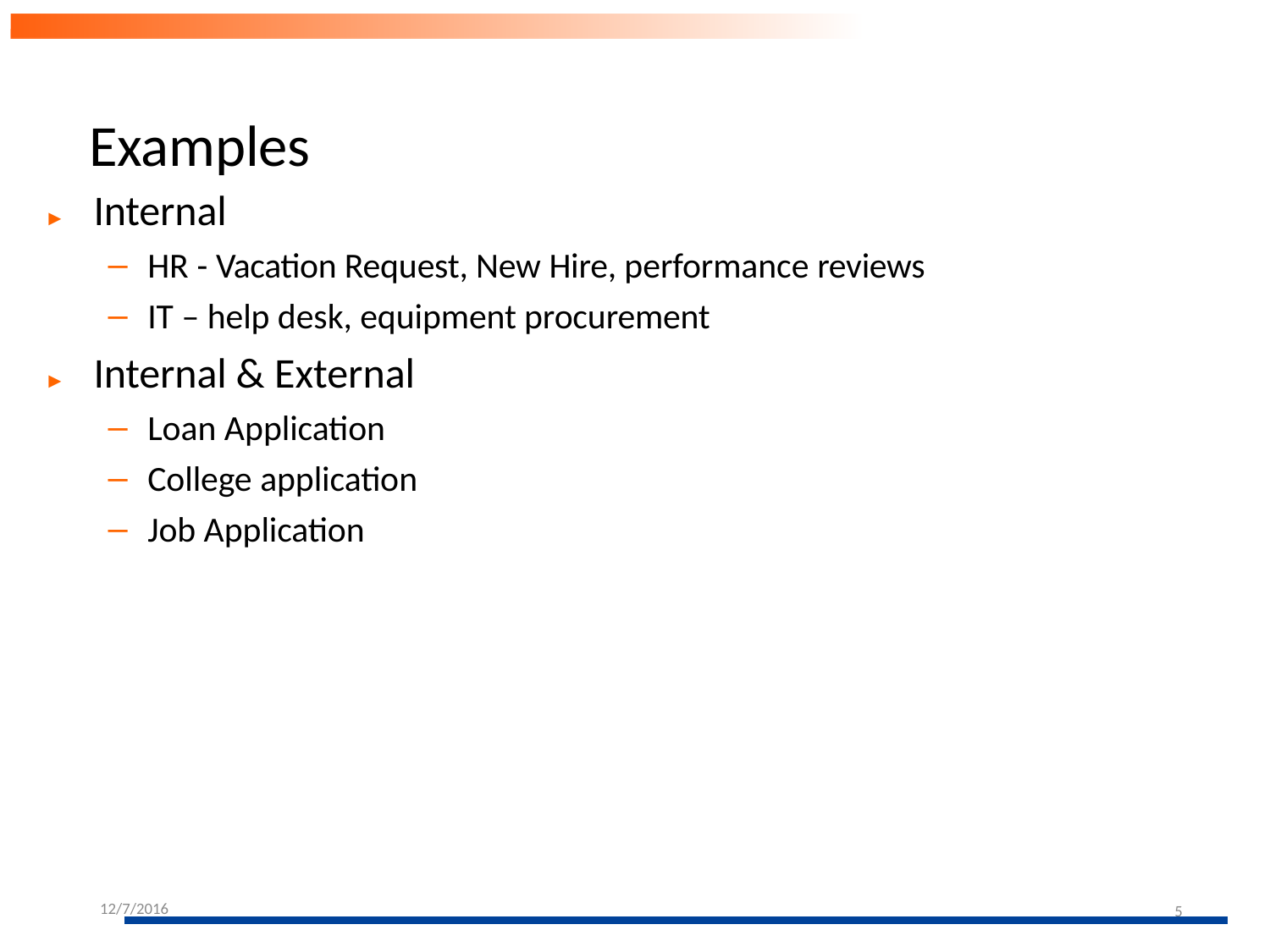

# Examples
►	Internal
HR - Vacation Request, New Hire, performance reviews
IT – help desk, equipment procurement
►	Internal & External
Loan Application
College application
Job Application
12/7/2016
@tesfayegari
5